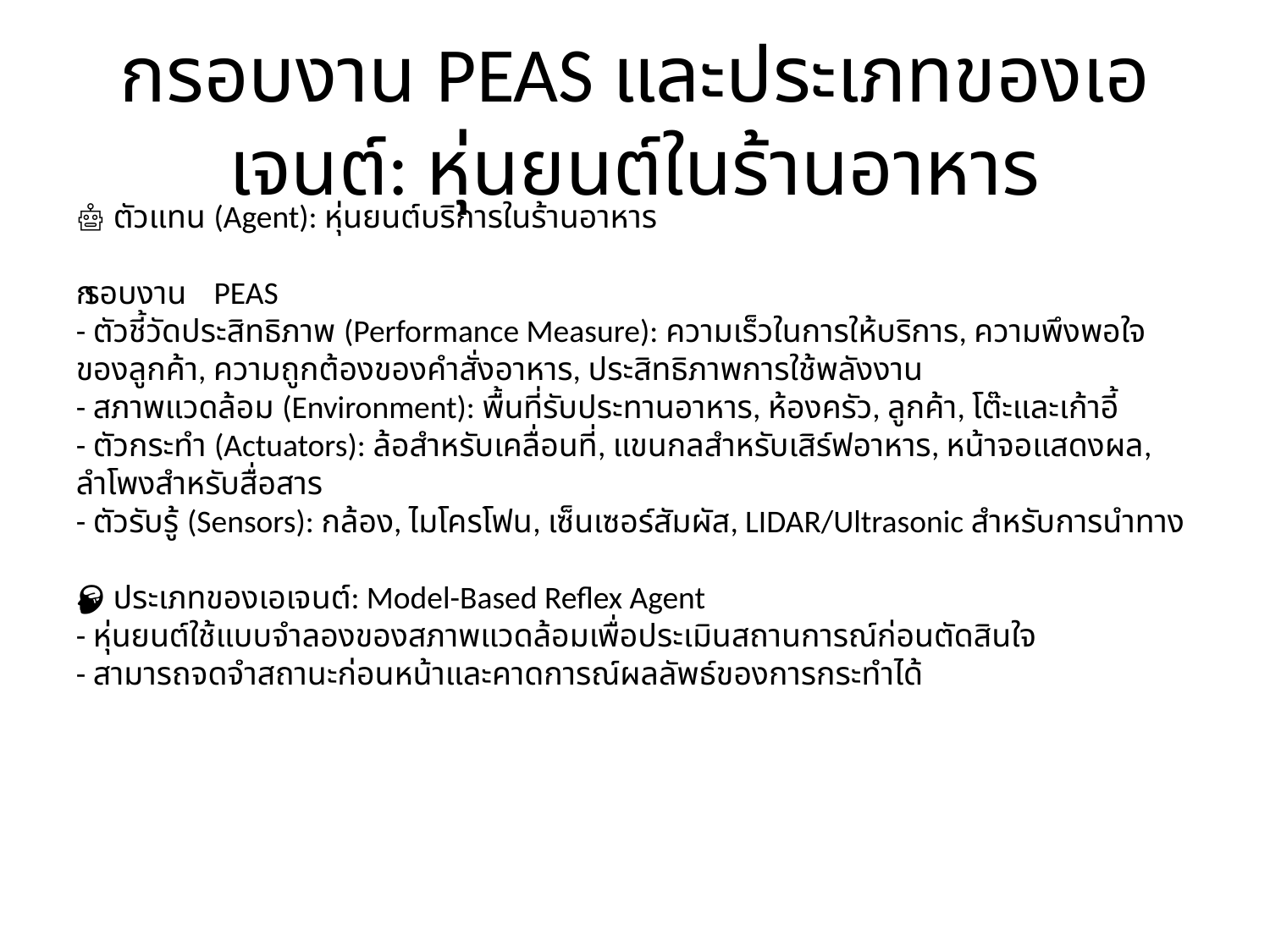

# กรอบงาน PEAS และประเภทของเอเจนต์: หุ่นยนต์ในร้านอาหาร

🤖 ตัวแทน (Agent): หุ่นยนต์บริการในร้านอาหาร
🧩 กรอบงาน PEAS
- ตัวชี้วัดประสิทธิภาพ (Performance Measure): ความเร็วในการให้บริการ, ความพึงพอใจของลูกค้า, ความถูกต้องของคำสั่งอาหาร, ประสิทธิภาพการใช้พลังงาน
- สภาพแวดล้อม (Environment): พื้นที่รับประทานอาหาร, ห้องครัว, ลูกค้า, โต๊ะและเก้าอี้
- ตัวกระทำ (Actuators): ล้อสำหรับเคลื่อนที่, แขนกลสำหรับเสิร์ฟอาหาร, หน้าจอแสดงผล, ลำโพงสำหรับสื่อสาร
- ตัวรับรู้ (Sensors): กล้อง, ไมโครโฟน, เซ็นเซอร์สัมผัส, LIDAR/Ultrasonic สำหรับการนำทาง
🧠 ประเภทของเอเจนต์: Model-Based Reflex Agent
- หุ่นยนต์ใช้แบบจำลองของสภาพแวดล้อมเพื่อประเมินสถานการณ์ก่อนตัดสินใจ
- สามารถจดจำสถานะก่อนหน้าและคาดการณ์ผลลัพธ์ของการกระทำได้